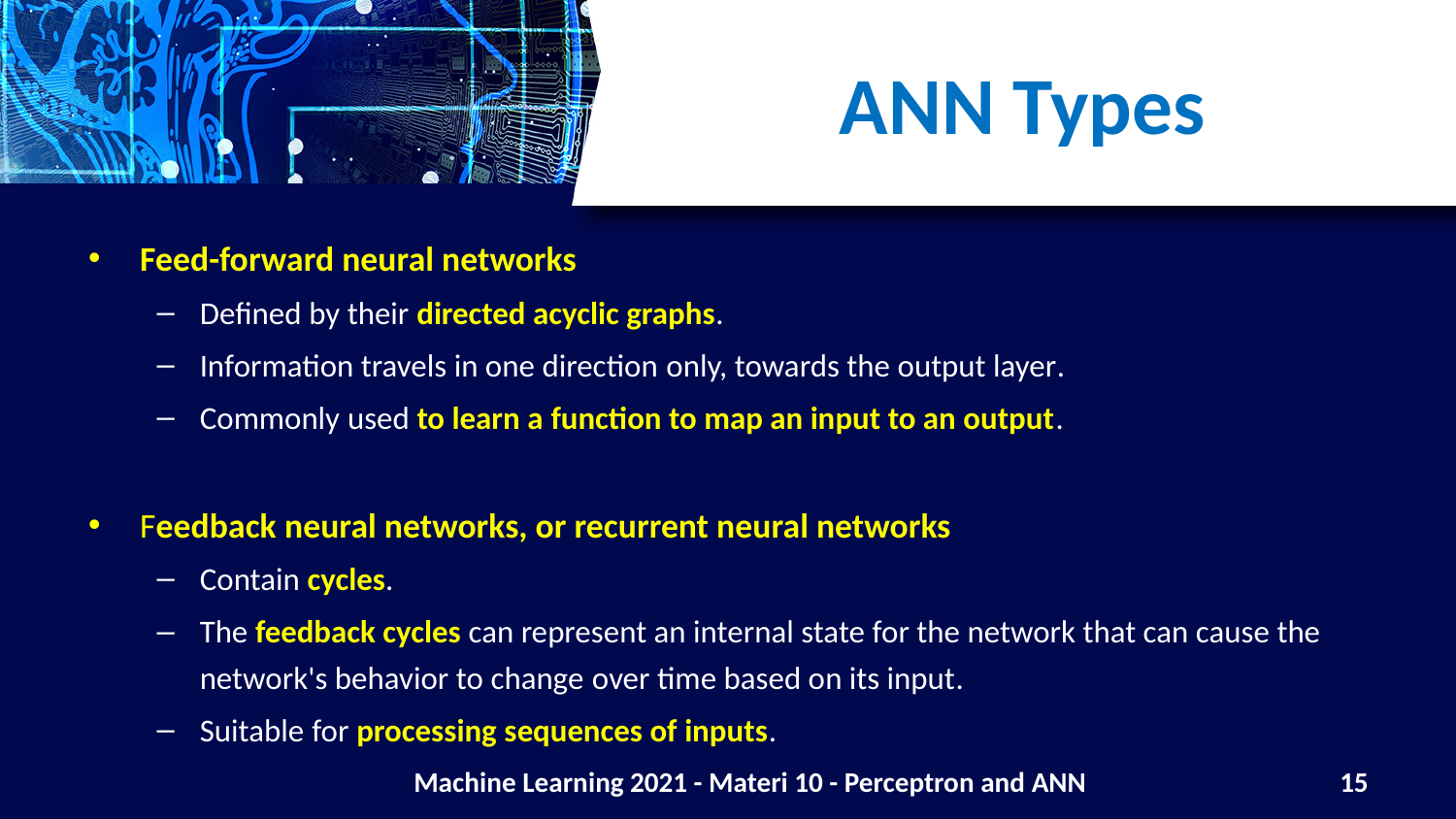

# ANN Types
Feed-forward neural networks
Defined by their directed acyclic graphs.
Information travels in one direction only, towards the output layer.
Commonly used to learn a function to map an input to an output.

Feedback neural networks, or recurrent neural networks
Contain cycles.
The feedback cycles can represent an internal state for the network that can cause the network's behavior to change over time based on its input.
Suitable for processing sequences of inputs.
Machine Learning 2021 - Materi 10 - Perceptron and ANN
15